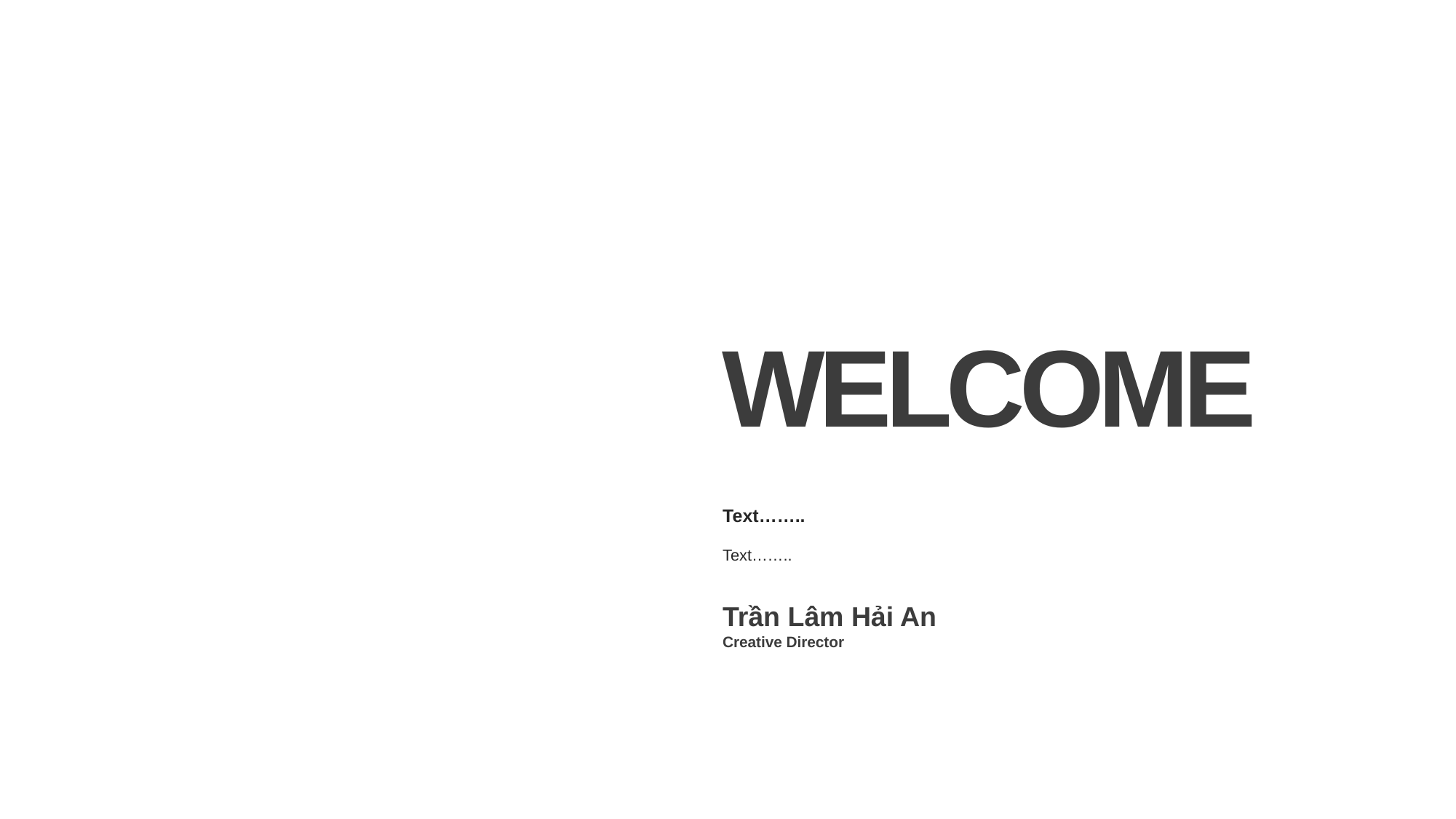

WELCOME
Text……..

Text……..

Trần Lâm Hải An
Creative Director